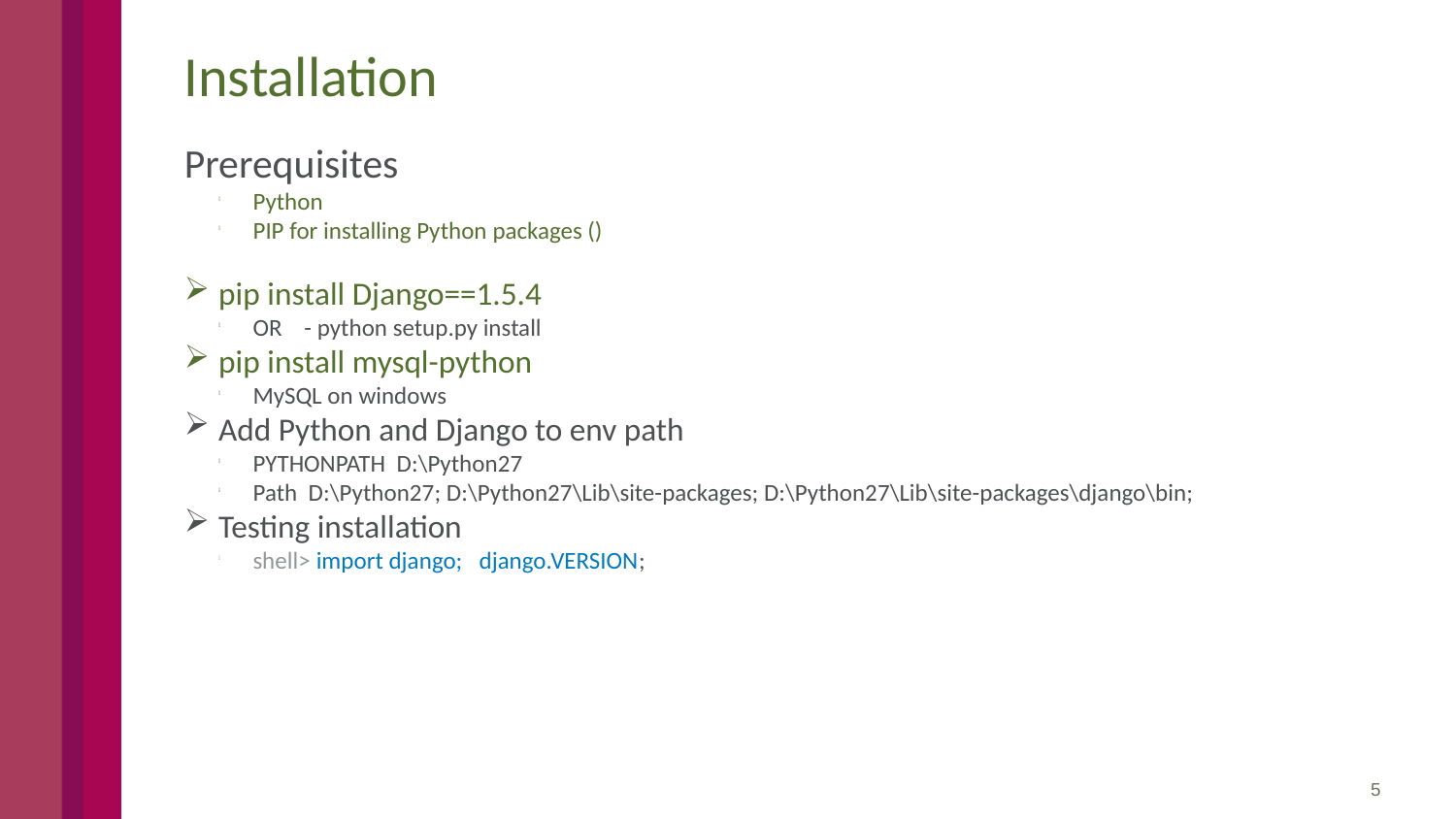

Installation
Prerequisites
Python
PIP for installing Python packages ()

pip install Django==1.5.4
OR    - python setup.py install
pip install mysql-python
MySQL on windows
Add Python and Django to env path
PYTHONPATH  D:\Python27
Path  D:\Python27; D:\Python27\Lib\site-packages; D:\Python27\Lib\site-packages\django\bin;
Testing installation
shell> import django;   django.VERSION;

5